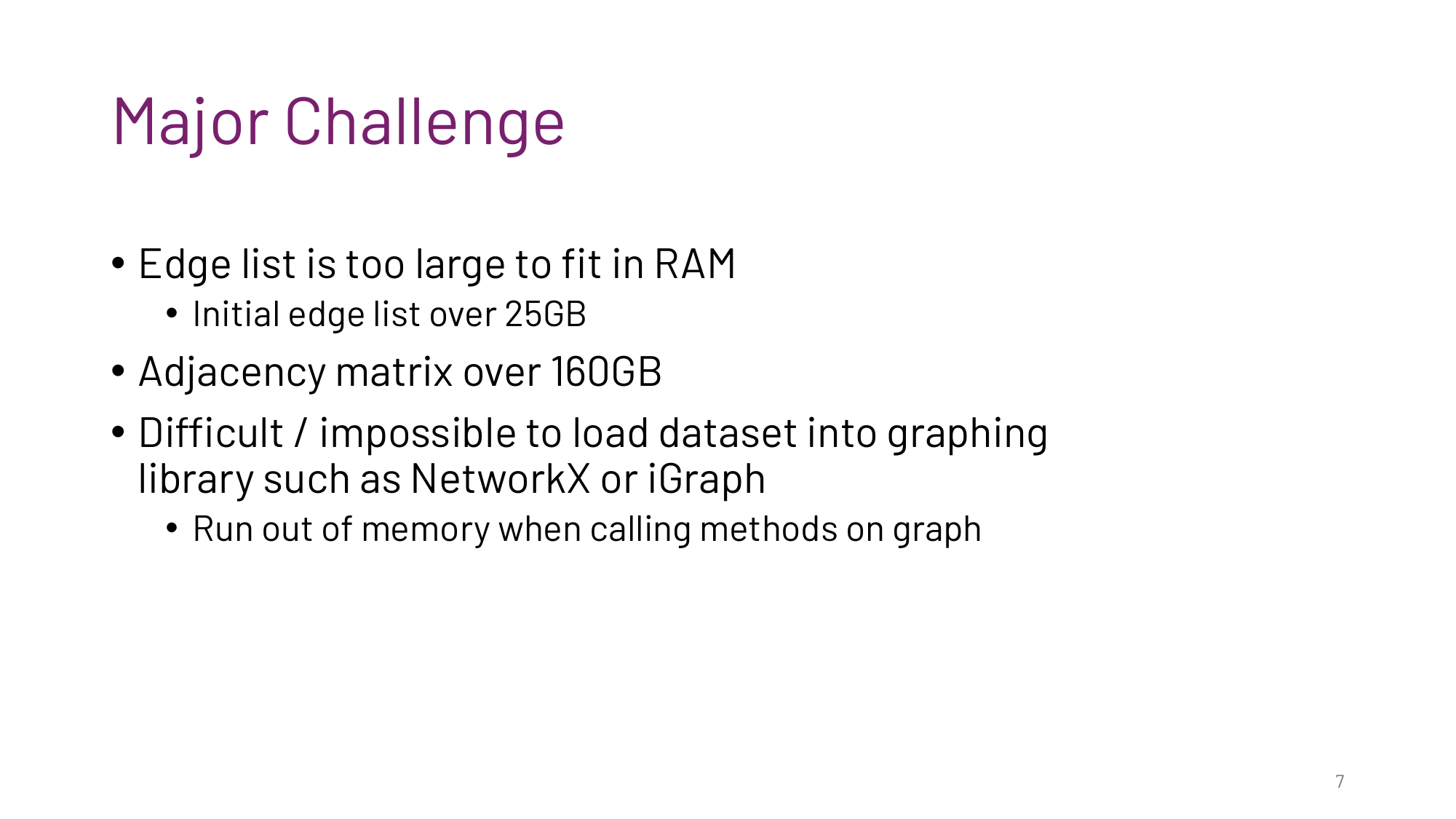

# Major Challenge
Edge list is too large to fit in RAM
Initial edge list over 25GB
Adjacency matrix over 160GB
Difficult / impossible to load dataset into graphing library such as NetworkX or iGraph
Run out of memory when calling methods on graph

7